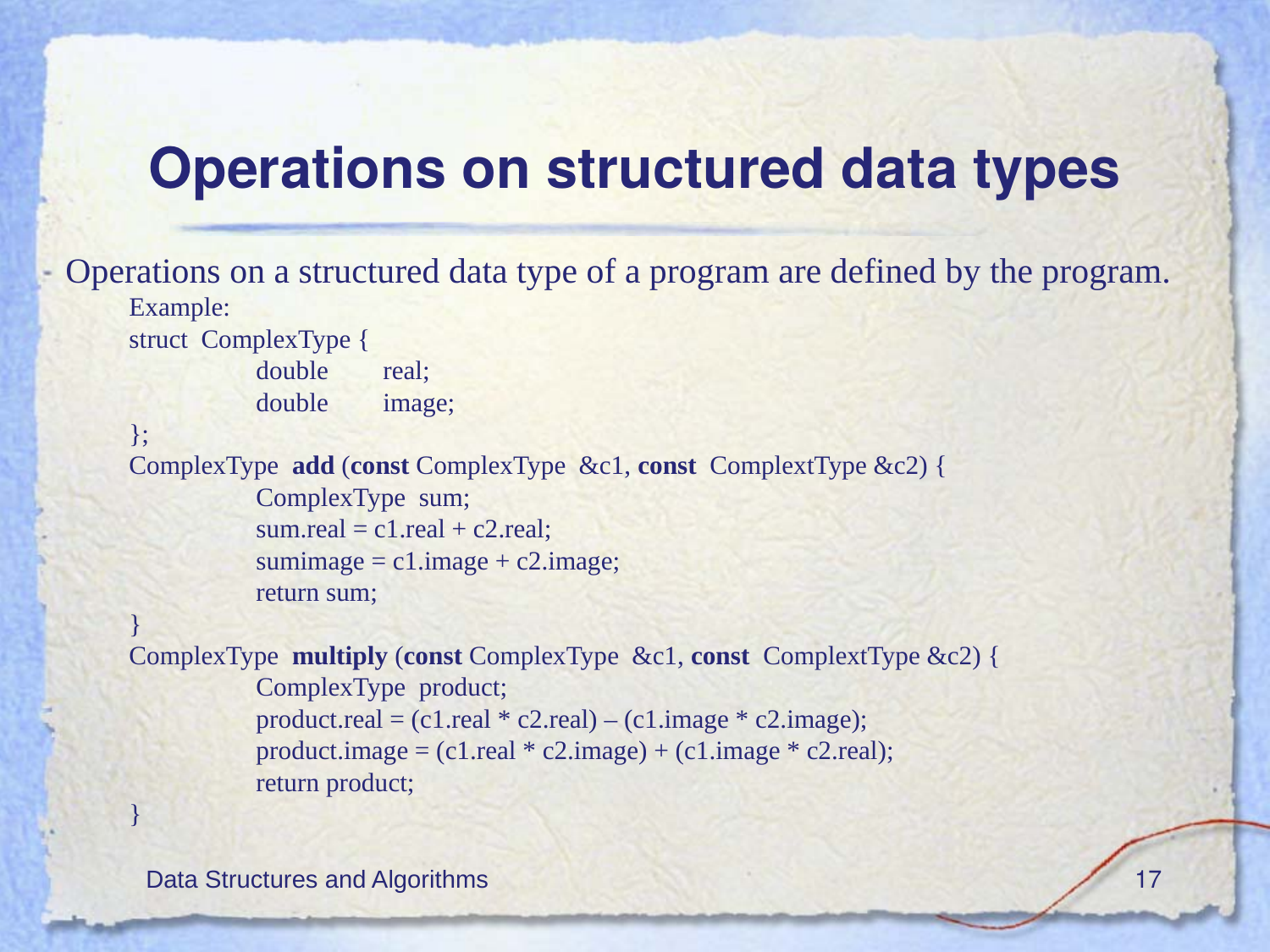

# Operations on structured data types

Operations on a structured data type of a program are defined by the program.
Example:
struct  ComplexType {
	double 	real;
	double	image;
};
ComplexType  add (const ComplexType  &c1, const  ComplextType &c2) {
	ComplexType  sum;
	sum.real = c1.real + c2.real;
	sumimage = c1.image + c2.image;
	return sum;
}
ComplexType  multiply (const ComplexType  &c1, const  ComplextType &c2) {
	ComplexType  product;
	product.real = (c1.real * c2.real) – (c1.image * c2.image);
	product.image = (c1.real * c2.image) + (c1.image * c2.real);
	return product;
}
Data Structures and Algorithms
17